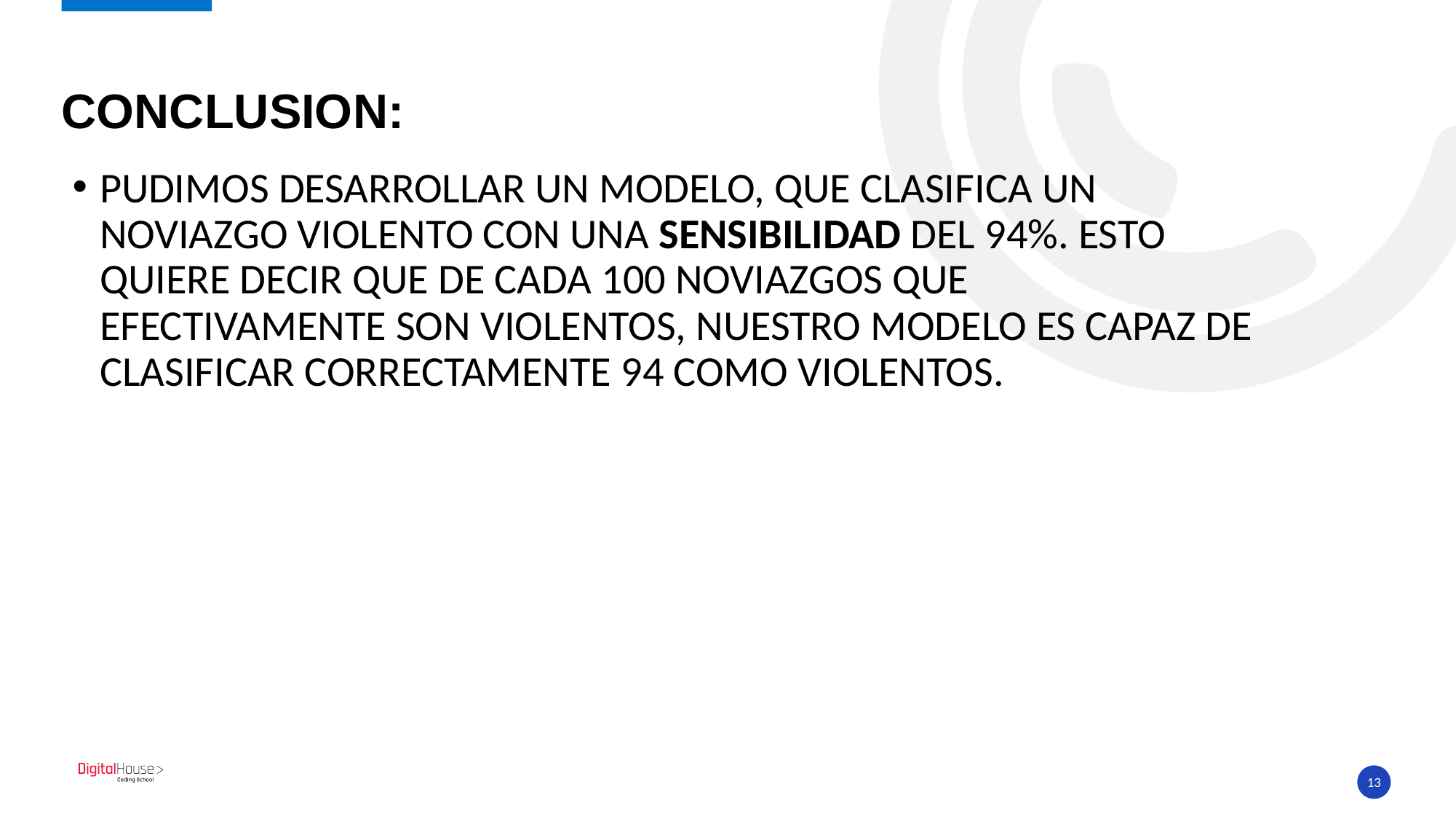

# CONCLUSION:
PUDIMOS DESARROLLAR UN MODELO, QUE CLASIFICA UN NOVIAZGO VIOLENTO CON UNA SENSIBILIDAD DEL 94%. ESTO QUIERE DECIR QUE DE CADA 100 NOVIAZGOS QUE EFECTIVAMENTE SON VIOLENTOS, NUESTRO MODELO ES CAPAZ DE CLASIFICAR CORRECTAMENTE 94 COMO VIOLENTOS.
13